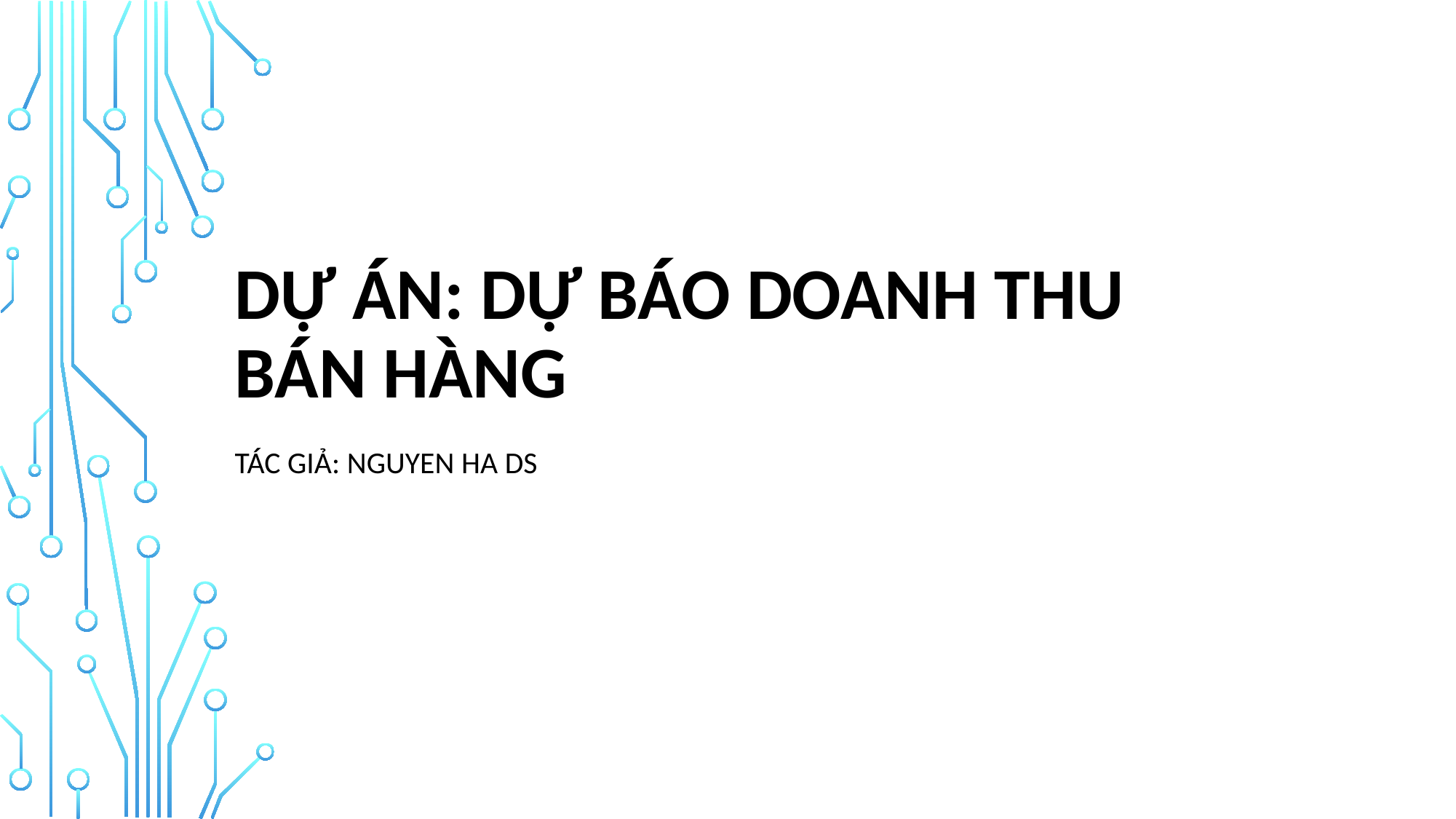

# Dự án: Dự báo doanh thu bán hàng
Tác Giả: Nguyen ha DS